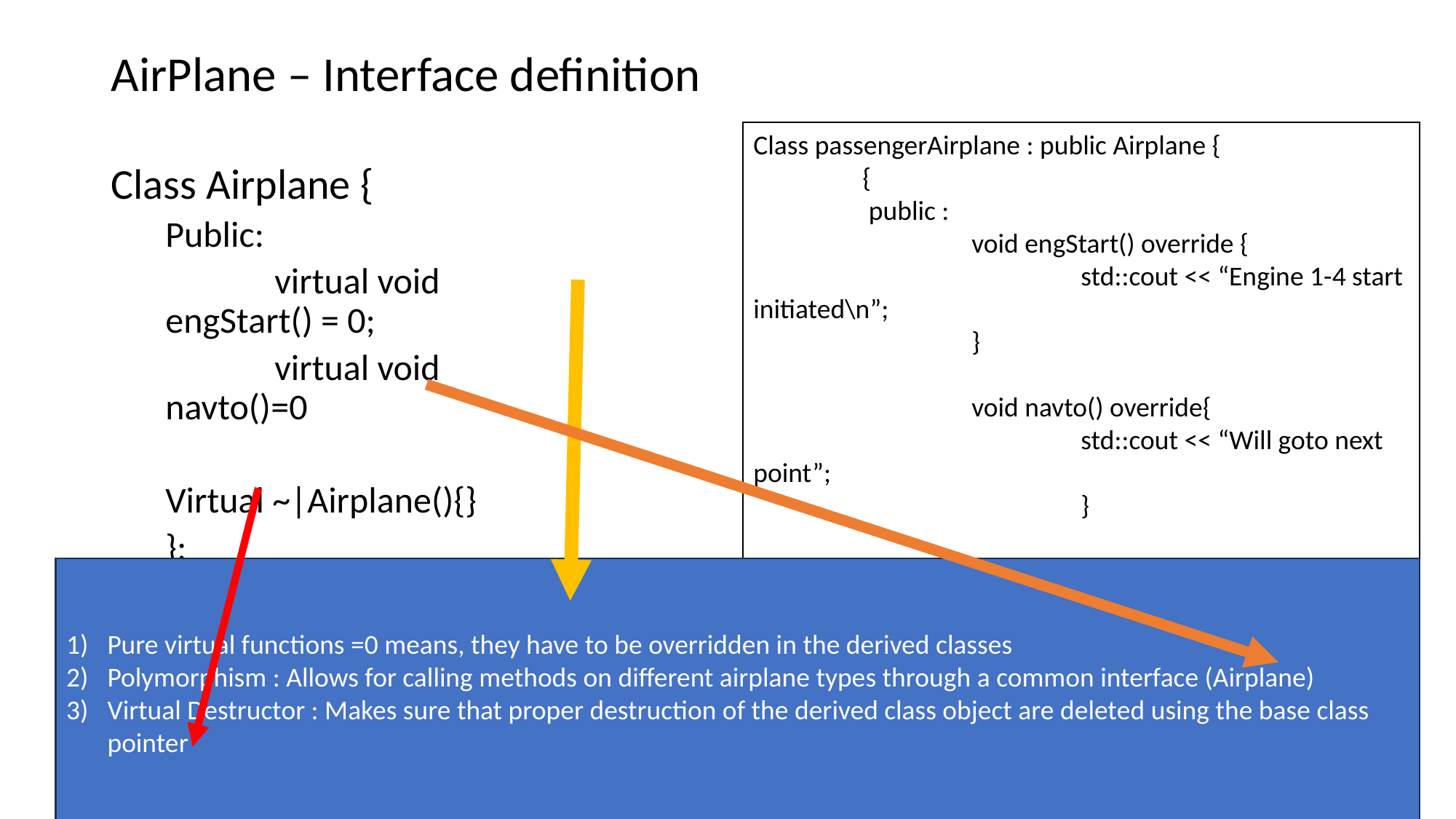

# AirPlane – Interface definition
Class passengerAirplane : public Airplane {
	{
	 public :
		void engStart() override {
			std::cout << “Engine 1-4 start initiated\n”;
		}

		void navto() override{
			std::cout << “Will goto next point”;
			}

	}
};
Class Airplane {
Public:
	virtual void engStart() = 0;
	virtual void navto()=0

Virtual ~|Airplane(){}
};
Pure virtual functions =0 means, they have to be overridden in the derived classes
Polymorphism : Allows for calling methods on different airplane types through a common interface (Airplane)
Virtual Destructor : Makes sure that proper destruction of the derived class object are deleted using the base class pointer